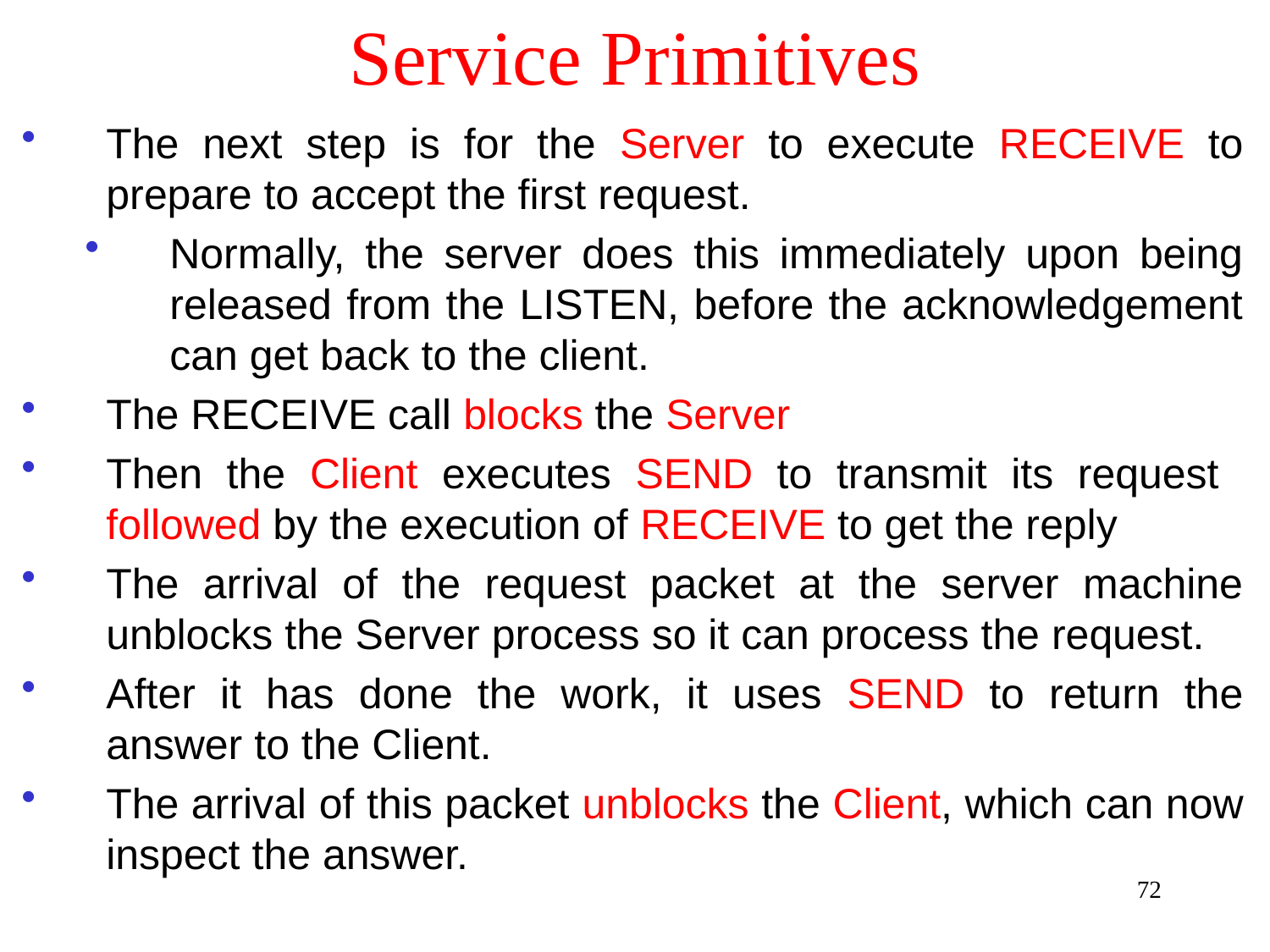

# Service Primitives
The next step is for the Server to execute RECEIVE to prepare to accept the first request.
Normally, the server does this immediately upon being released from the LISTEN, before the acknowledgement can get back to the client.
The RECEIVE call blocks the Server
Then the Client executes SEND to transmit its request  followed by the execution of RECEIVE to get the reply
The arrival of the request packet at the server machine unblocks the Server process so it can process the request.
After it has done the work, it uses SEND to return the answer to the Client.
The arrival of this packet unblocks the Client, which can now inspect the answer.

72